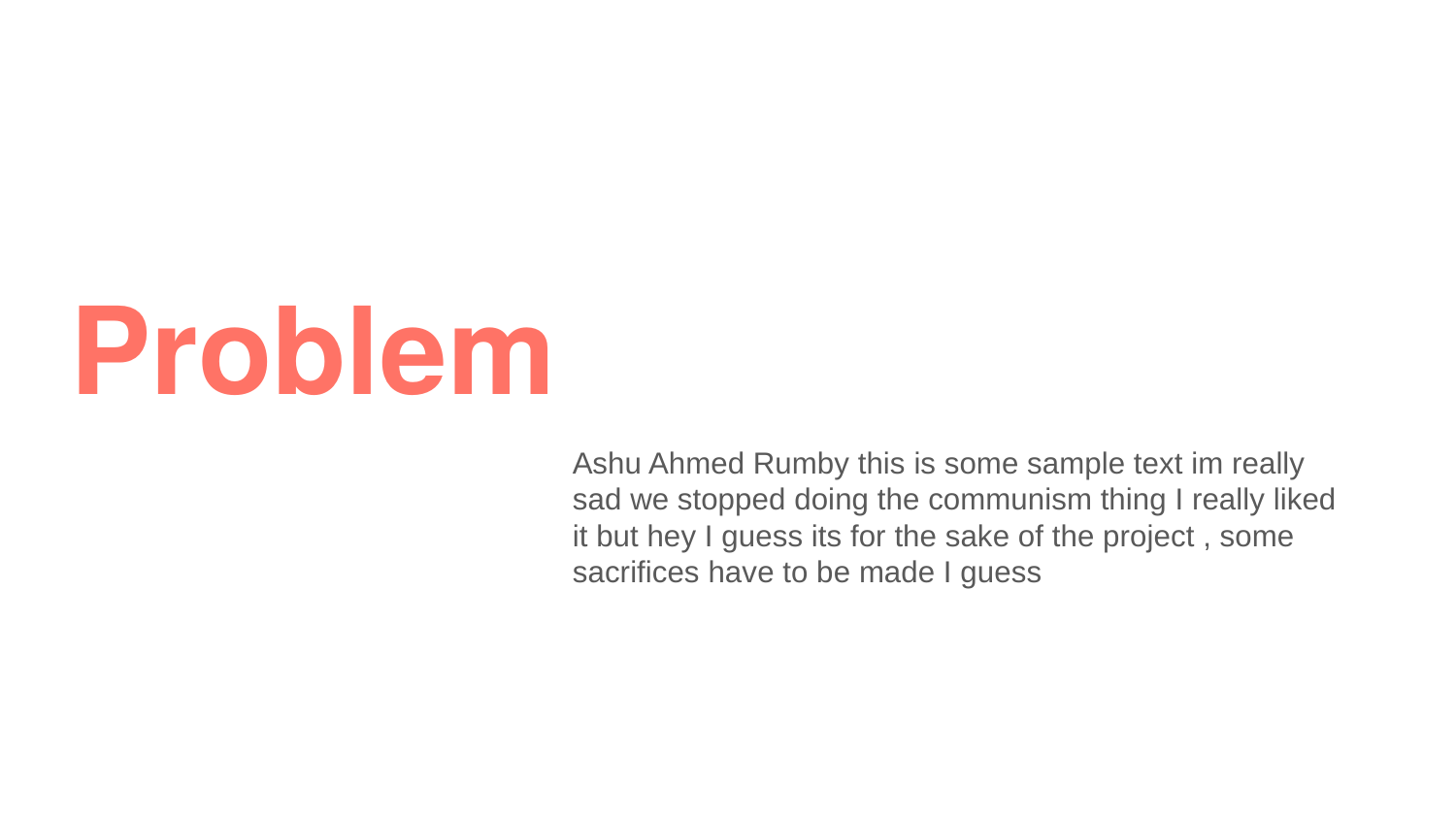

Problem
Ashu Ahmed Rumby this is some sample text im really sad we stopped doing the communism thing I really liked it but hey I guess its for the sake of the project , some sacrifices have to be made I guess